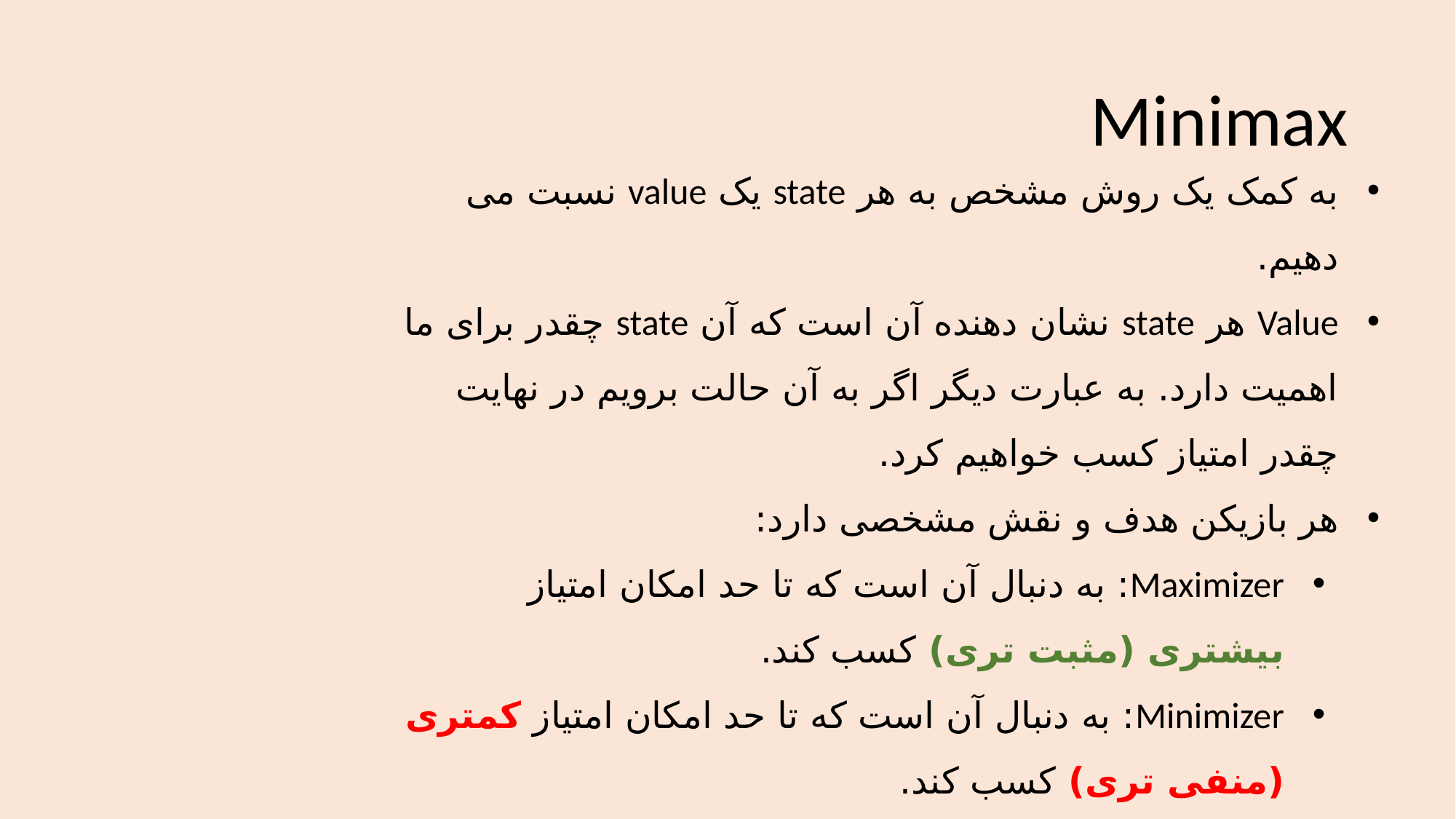

Minimax
به کمک یک روش مشخص به هر state یک value نسبت می دهیم.
Value هر state نشان دهنده آن است که آن state چقدر برای ما اهمیت دارد. به عبارت دیگر اگر به آن حالت برویم در نهایت چقدر امتیاز کسب خواهیم کرد.
هر بازیکن هدف و نقش مشخصی دارد:
Maximizer: به دنبال آن است که تا حد امکان امتیاز بیشتری (مثبت تری) کسب کند.
Minimizer: به دنبال آن است که تا حد امکان امتیاز کمتری (منفی تری) کسب کند.
فرض کنید ما Maximizer باشیم:
هدف ما، رفتن به stateای است که بیشترین value را داشته باشد.